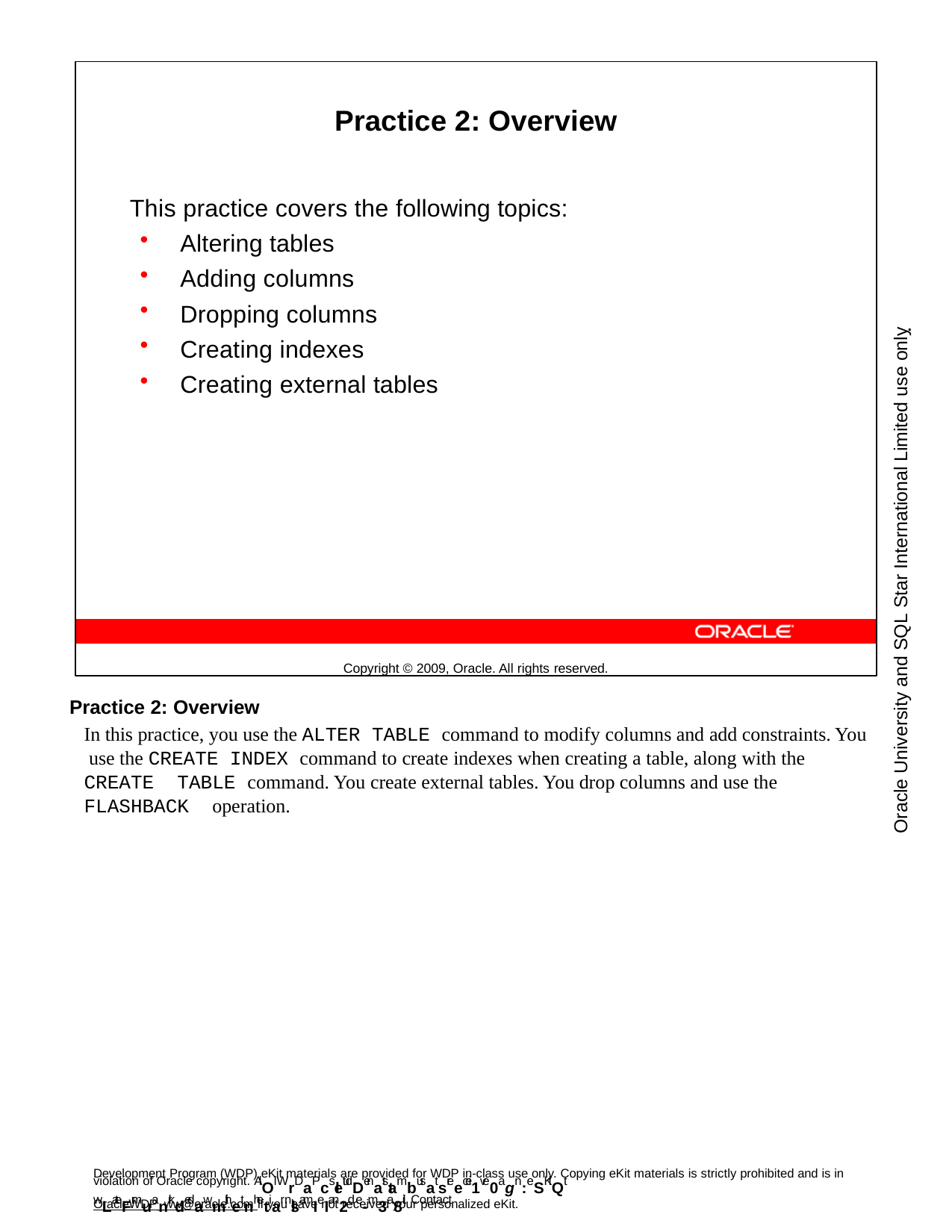

Practice 2: Overview

This practice covers the following topics:
Altering tables
Adding columns
Dropping columns
Creating indexes
Creating external tables

Copyright © 2009, Oracle. All rights reserved.
Oracle University and SQL Star International Limited use onlyฺ

Practice 2: Overview
In this practice, you use the ALTER TABLE command to modify columns and add constraints. You  use the CREATE INDEX command to create indexes when creating a table, along with the CREATE  TABLE command. You create external tables. You drop columns and use the FLASHBACK  operation.
Development Program (WDP) eKit materials are provided for WDP in-class use only. Copying eKit materials is strictly prohibited and is in
violation of Oracle copyright. AlOl WrDaPcsletudDenatstambusat sreecei1ve0agn:eSKiQt wLateFrmuanrkdedawmithetnhetiar nlsamIeI an2d e-m3a8il. Contact
OracleWDP_ww@oracle.com if you have not received your personalized eKit.